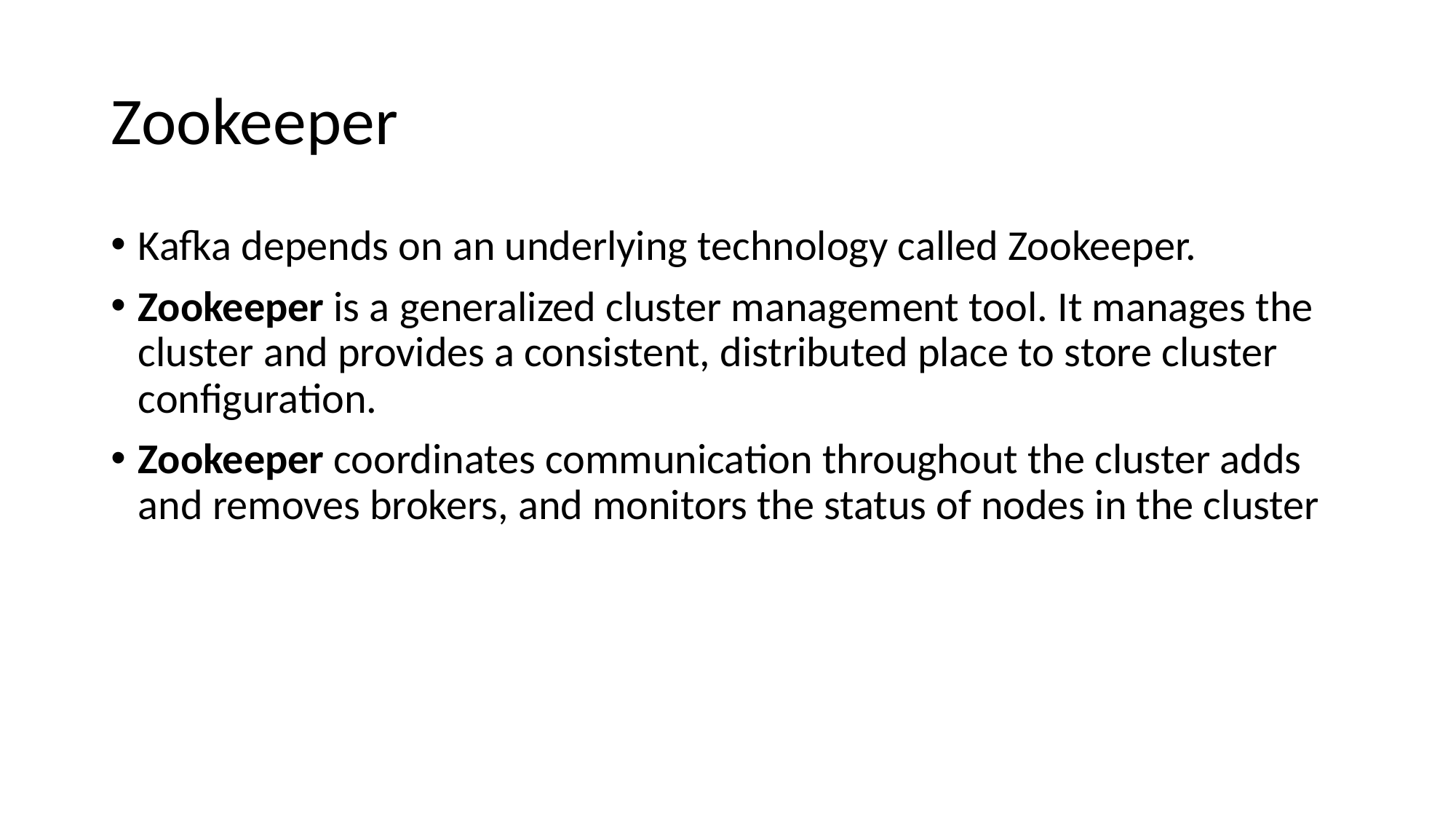

# Zookeeper
Kafka depends on an underlying technology called Zookeeper.
Zookeeper is a generalized cluster management tool. It manages the cluster and provides a consistent, distributed place to store cluster configuration.
Zookeeper coordinates communication throughout the cluster adds and removes brokers, and monitors the status of nodes in the cluster